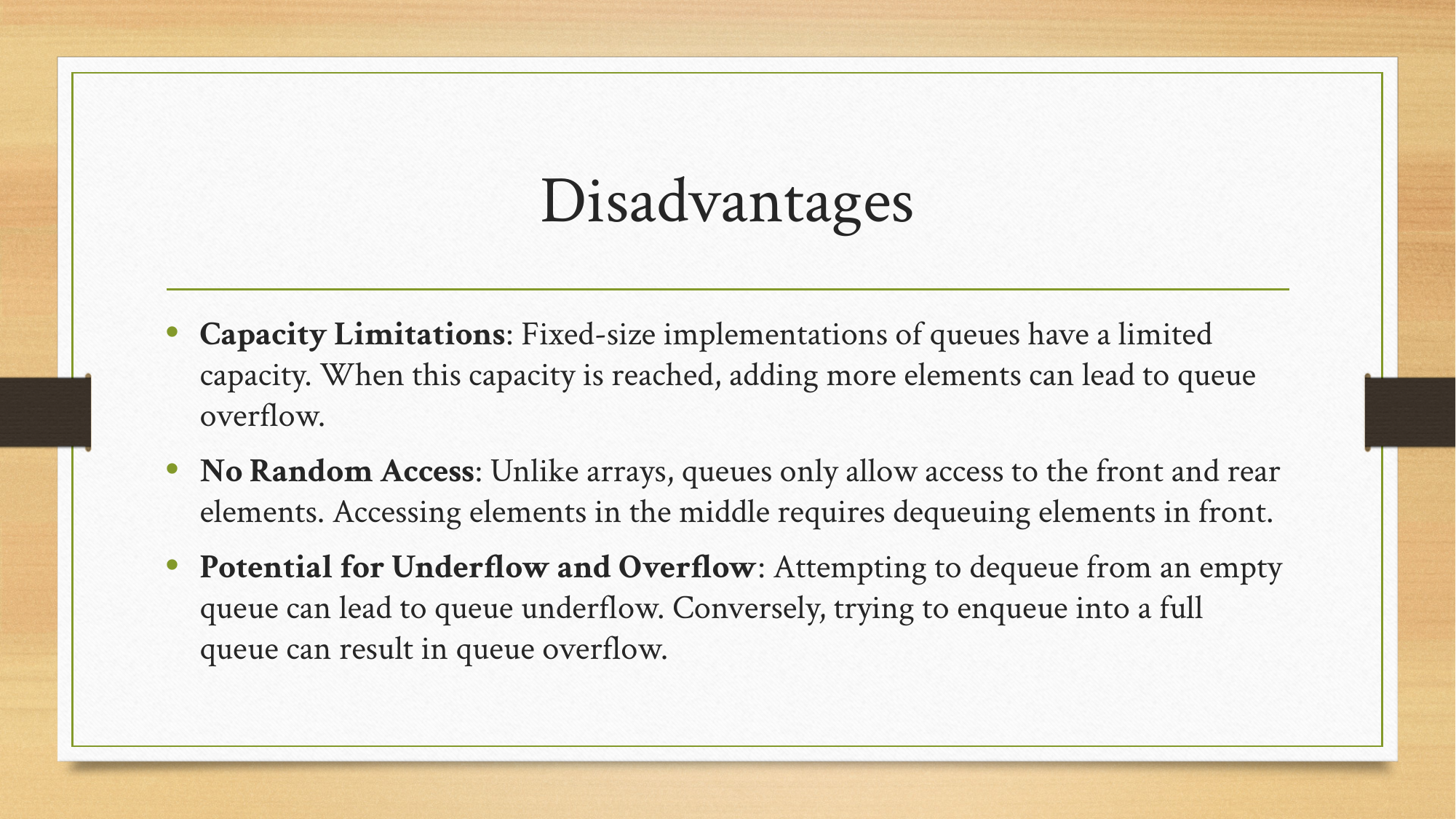

# Disadvantages
Capacity Limitations: Fixed-size implementations of queues have a limited capacity. When this capacity is reached, adding more elements can lead to queue overflow.
No Random Access: Unlike arrays, queues only allow access to the front and rear elements. Accessing elements in the middle requires dequeuing elements in front.
Potential for Underflow and Overflow: Attempting to dequeue from an empty queue can lead to queue underflow. Conversely, trying to enqueue into a full queue can result in queue overflow.